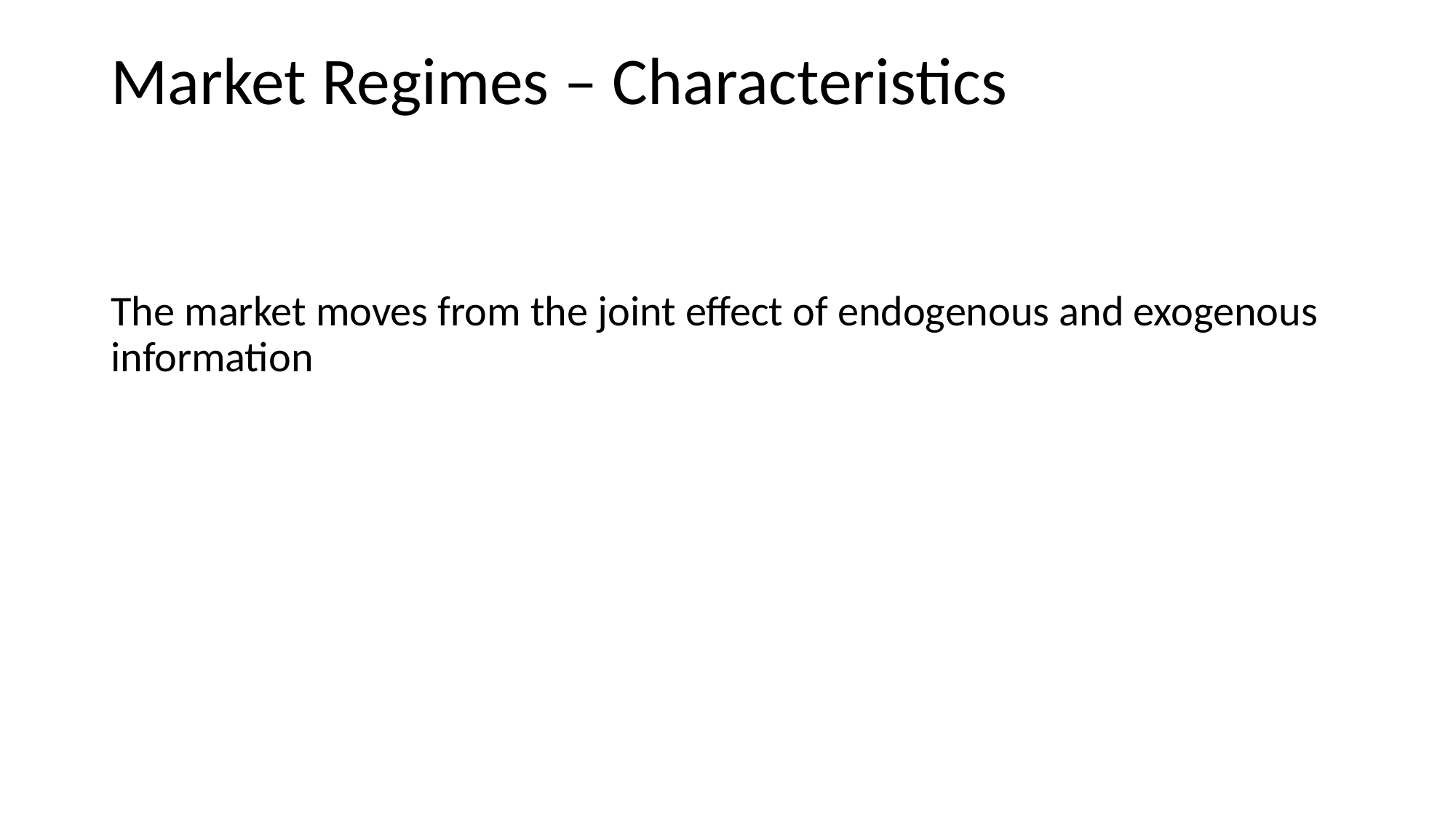

# Market Regimes – Characteristics

The market moves from the joint effect of endogenous and exogenous information